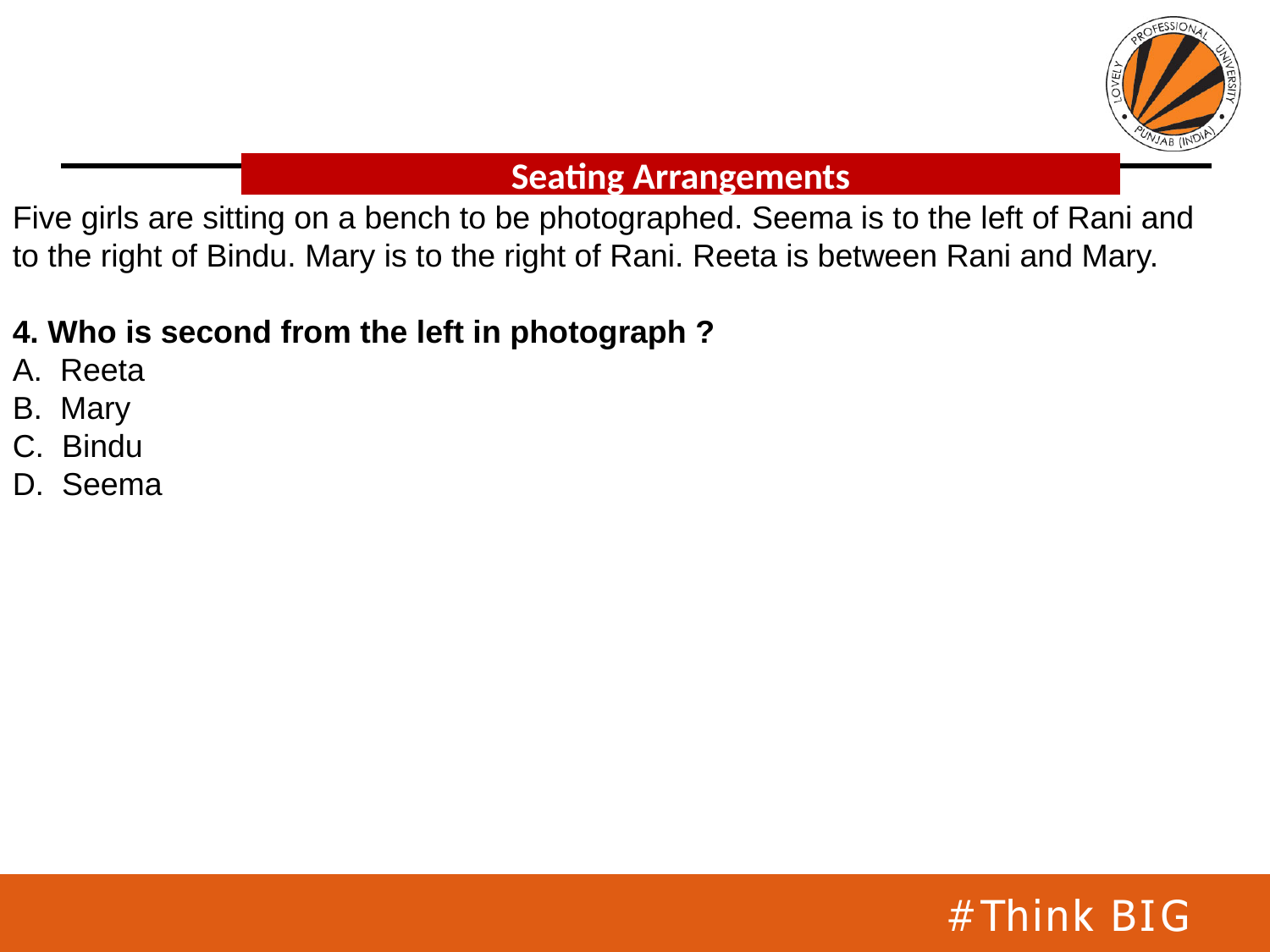

Seating Arrangements
Five girls are sitting on a bench to be photographed. Seema is to the left of Rani and to the right of Bindu. Mary is to the right of Rani. Reeta is between Rani and Mary.

4. Who is second from the left in photograph ?
A.  Reeta
B.  Mary
C.  Bindu
D.  Seema